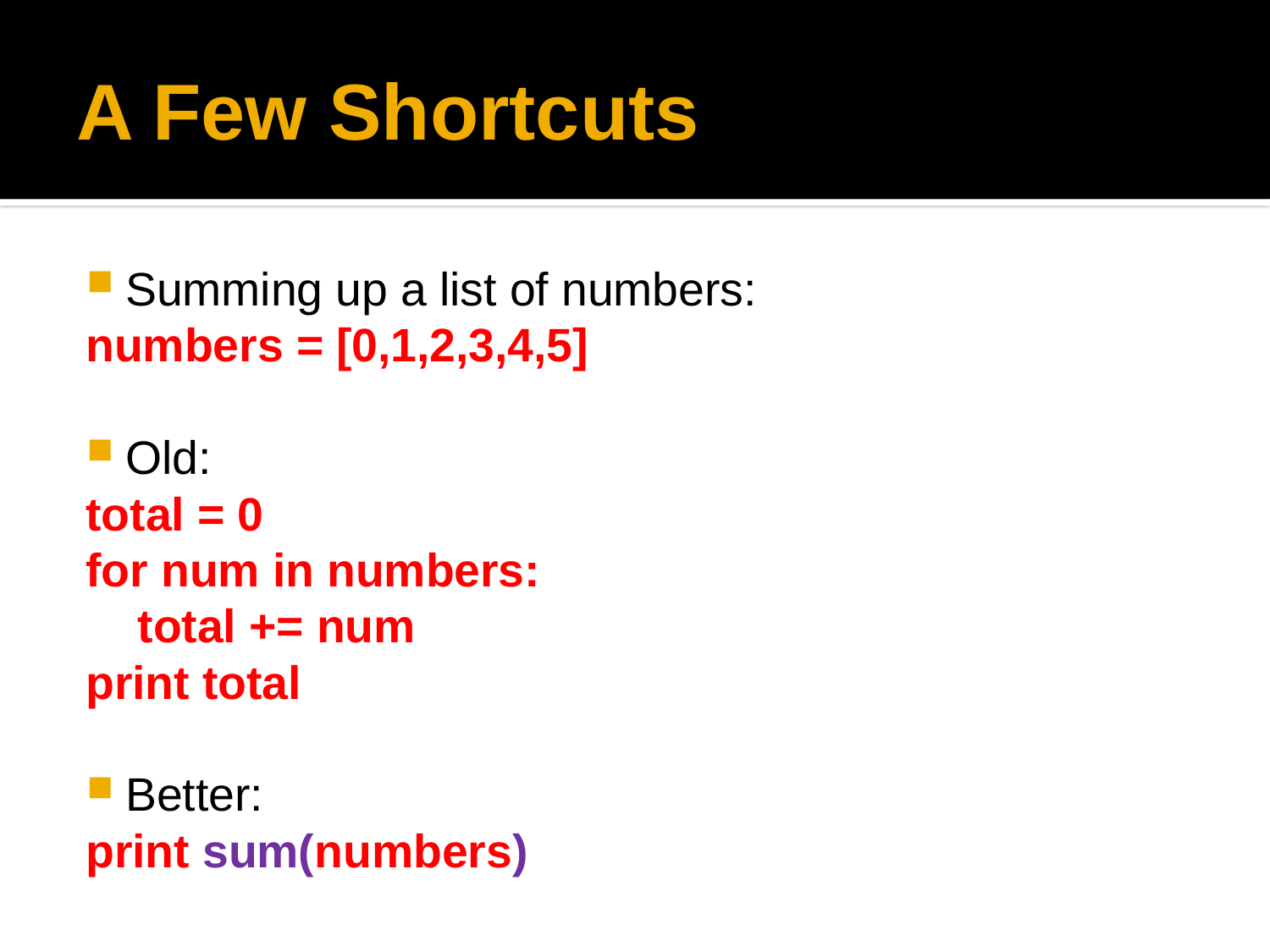

# A Few Shortcuts
Summing up a list of numbers:
numbers = [0,1,2,3,4,5]

Old:
total = 0
for num in numbers:
    total += num
print total

Better:
print sum(numbers)